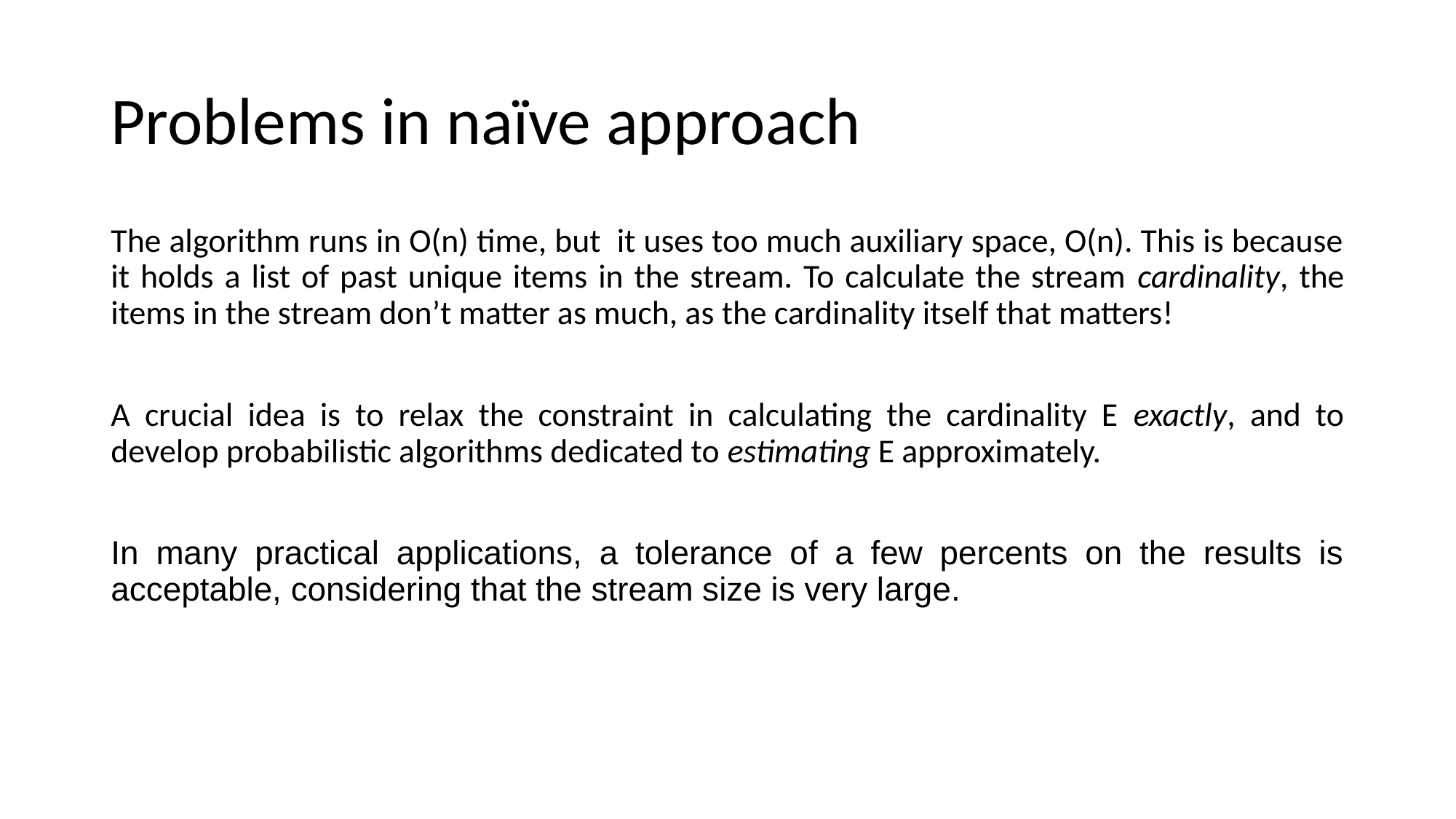

# Problems in naïve approach
The algorithm runs in O(n) time, but  it uses too much auxiliary space, O(n). This is because it holds a list of past unique items in the stream. To calculate the stream cardinality, the items in the stream don’t matter as much, as the cardinality itself that matters!

A crucial idea is to relax the constraint in calculating the cardinality E exactly, and to develop probabilistic algorithms dedicated to estimating E approximately.

In many practical applications, a tolerance of a few percents on the results is acceptable, considering that the stream size is very large.